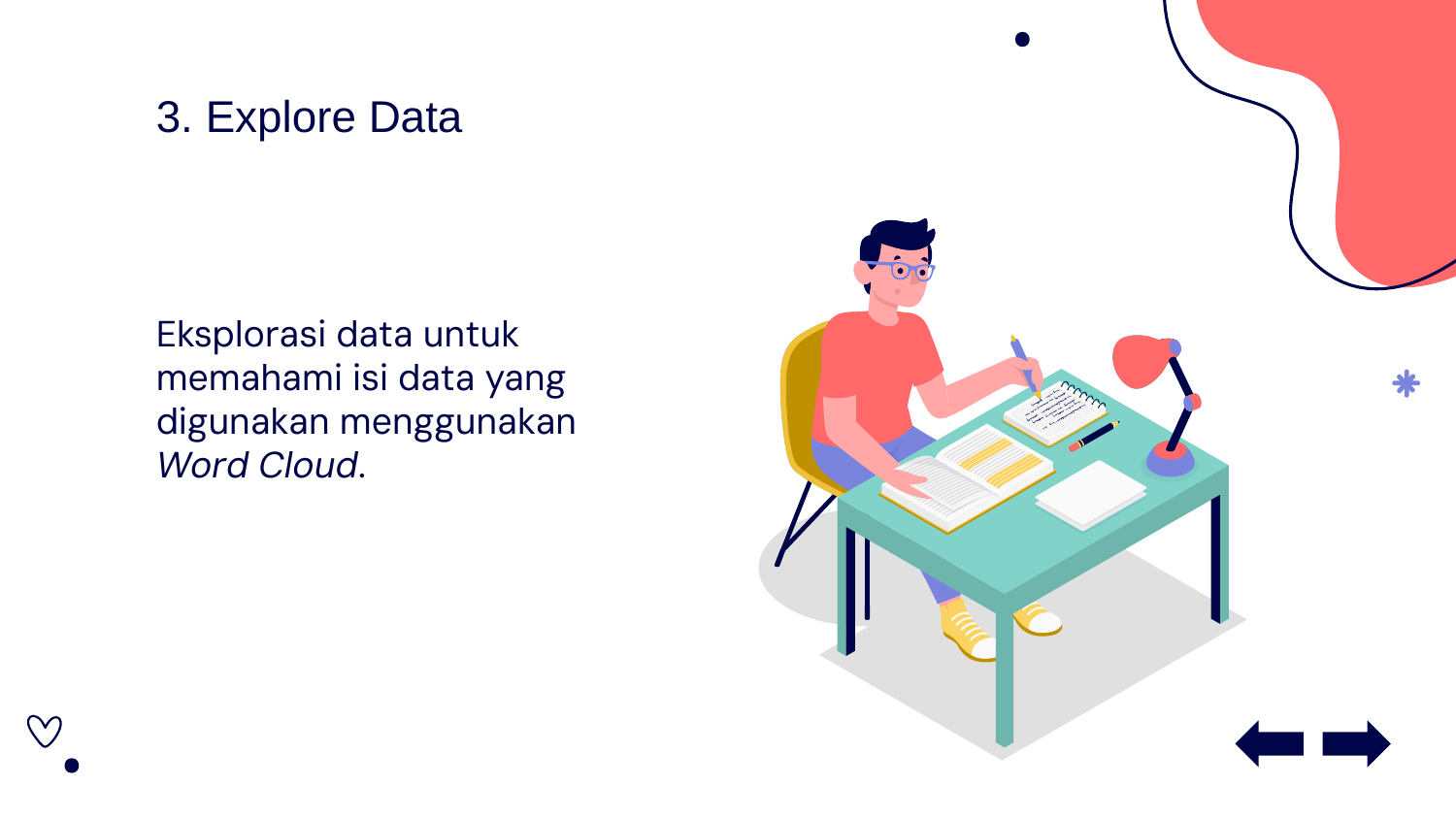

# 3. Explore Data

Eksplorasi data untuk memahami isi data yang digunakan menggunakan Word Cloud.